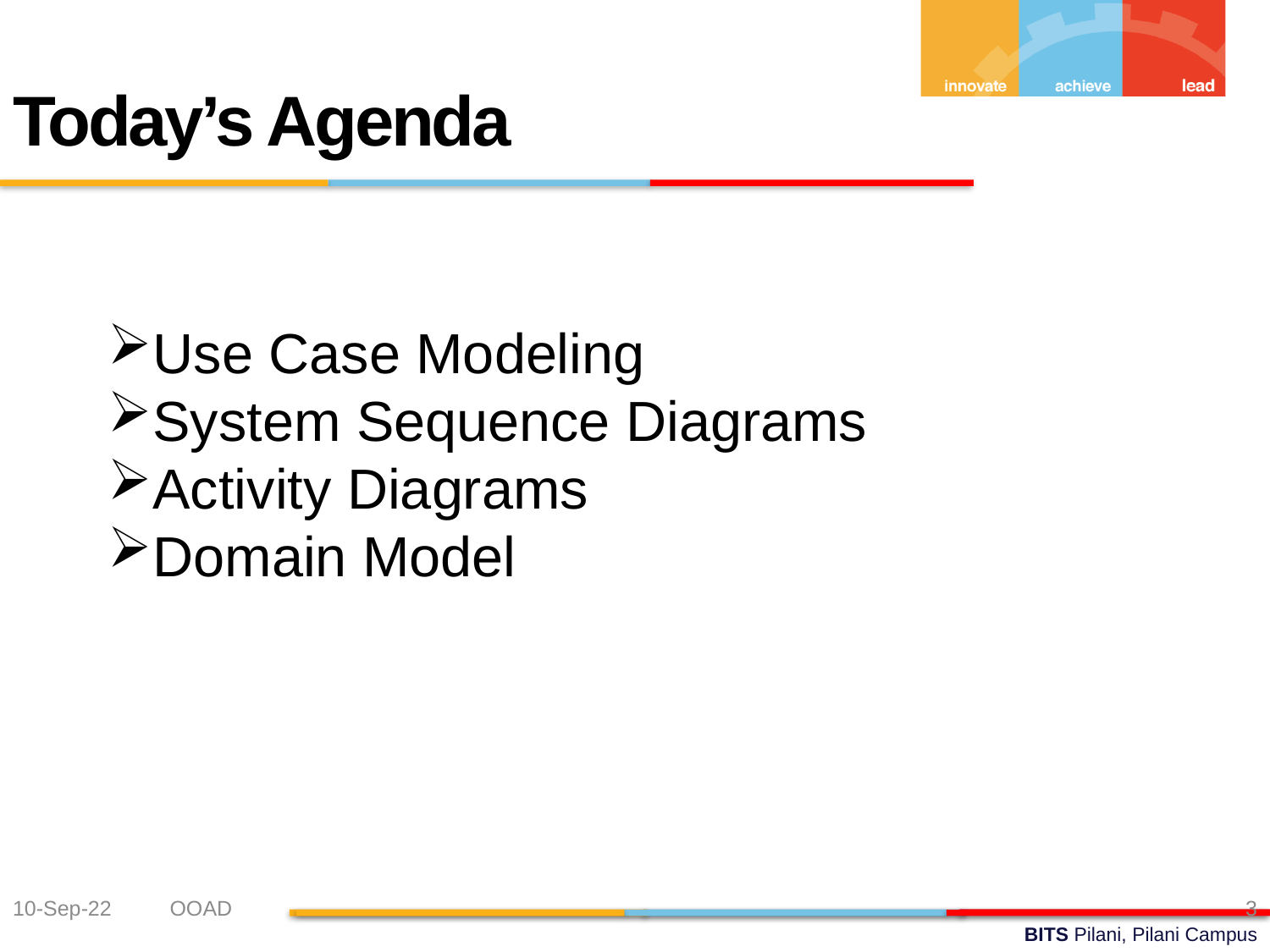

Today’s Agenda

Use Case Modeling
System Sequence Diagrams
Activity Diagrams
Domain Model

10-Sep-22
OOAD
3